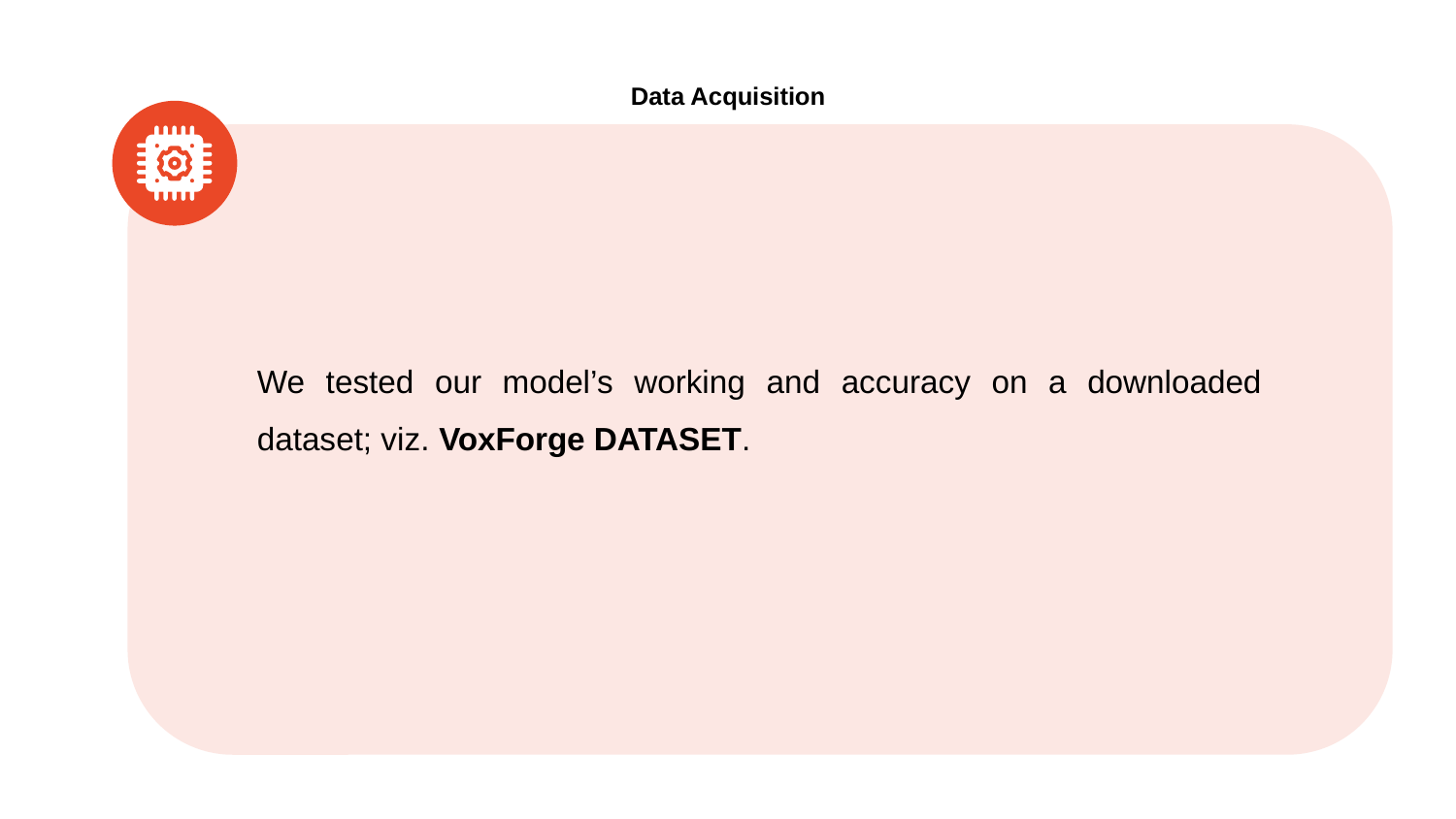

# Data Acquisition

We tested our model’s working and accuracy on a downloaded dataset; viz. VoxForge DATASET.